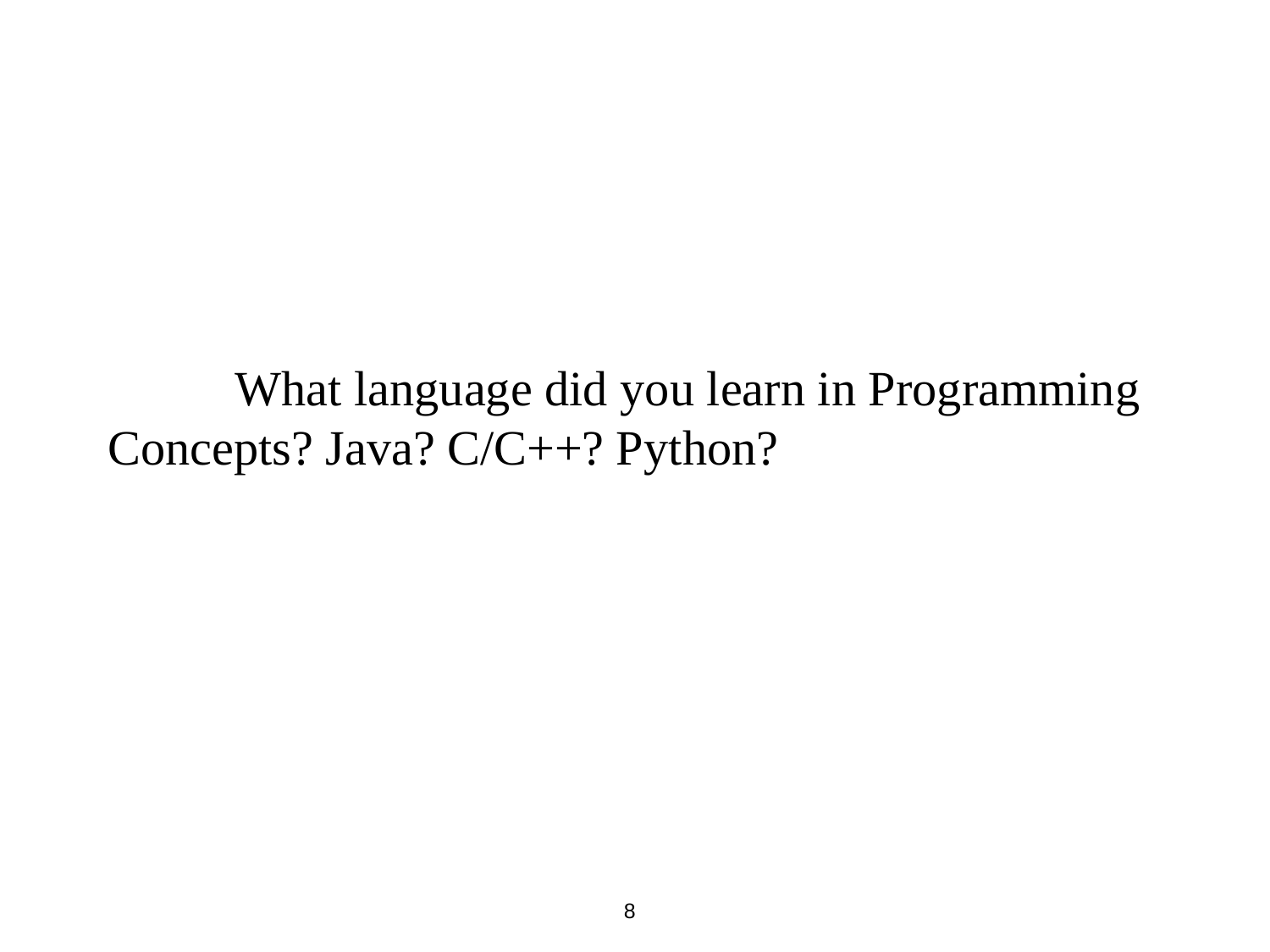

#

	What language did you learn in Programming Concepts? Java? C/C++? Python?

8